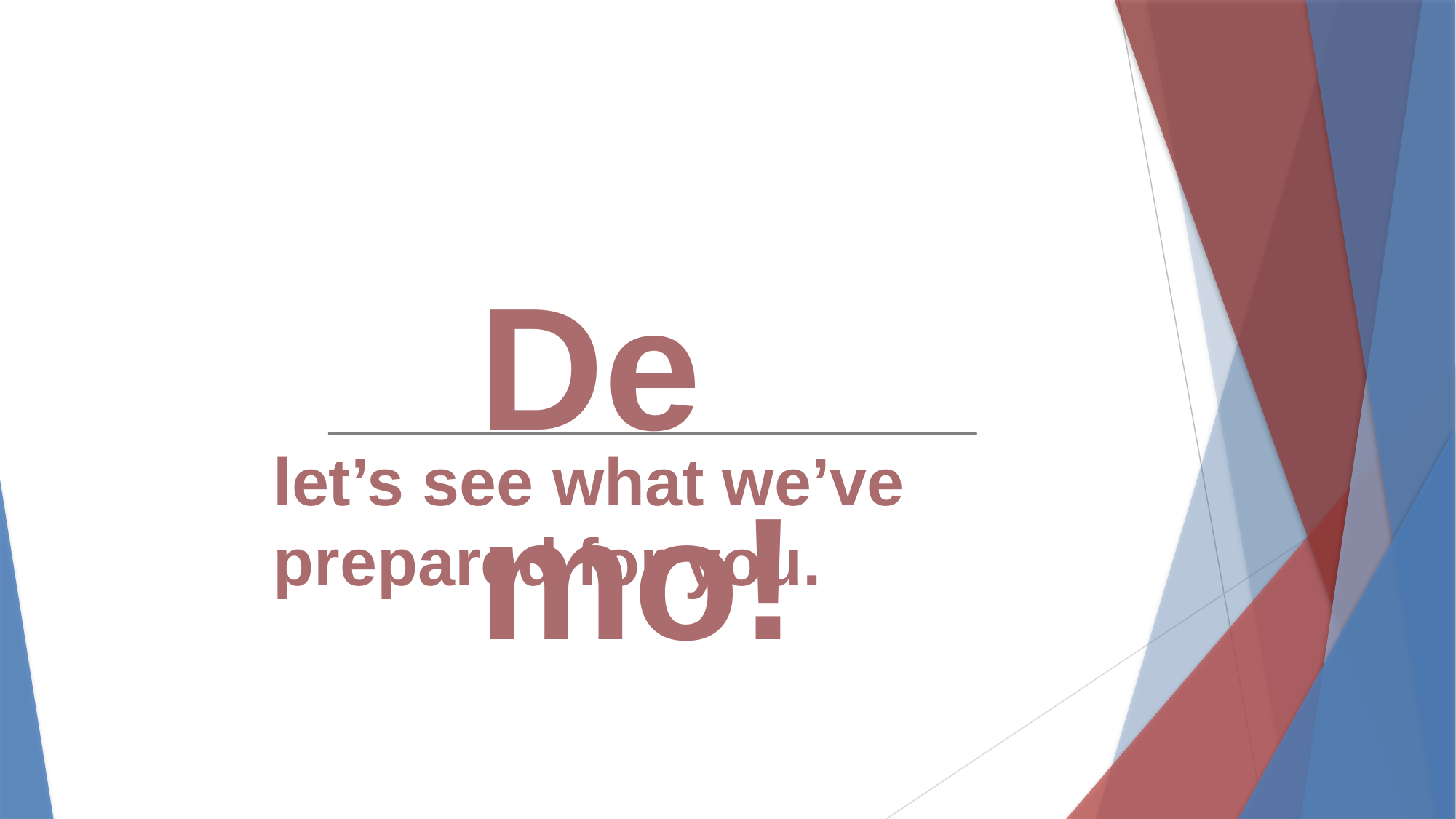

Demo!
let’s see what we’ve prepared for you.